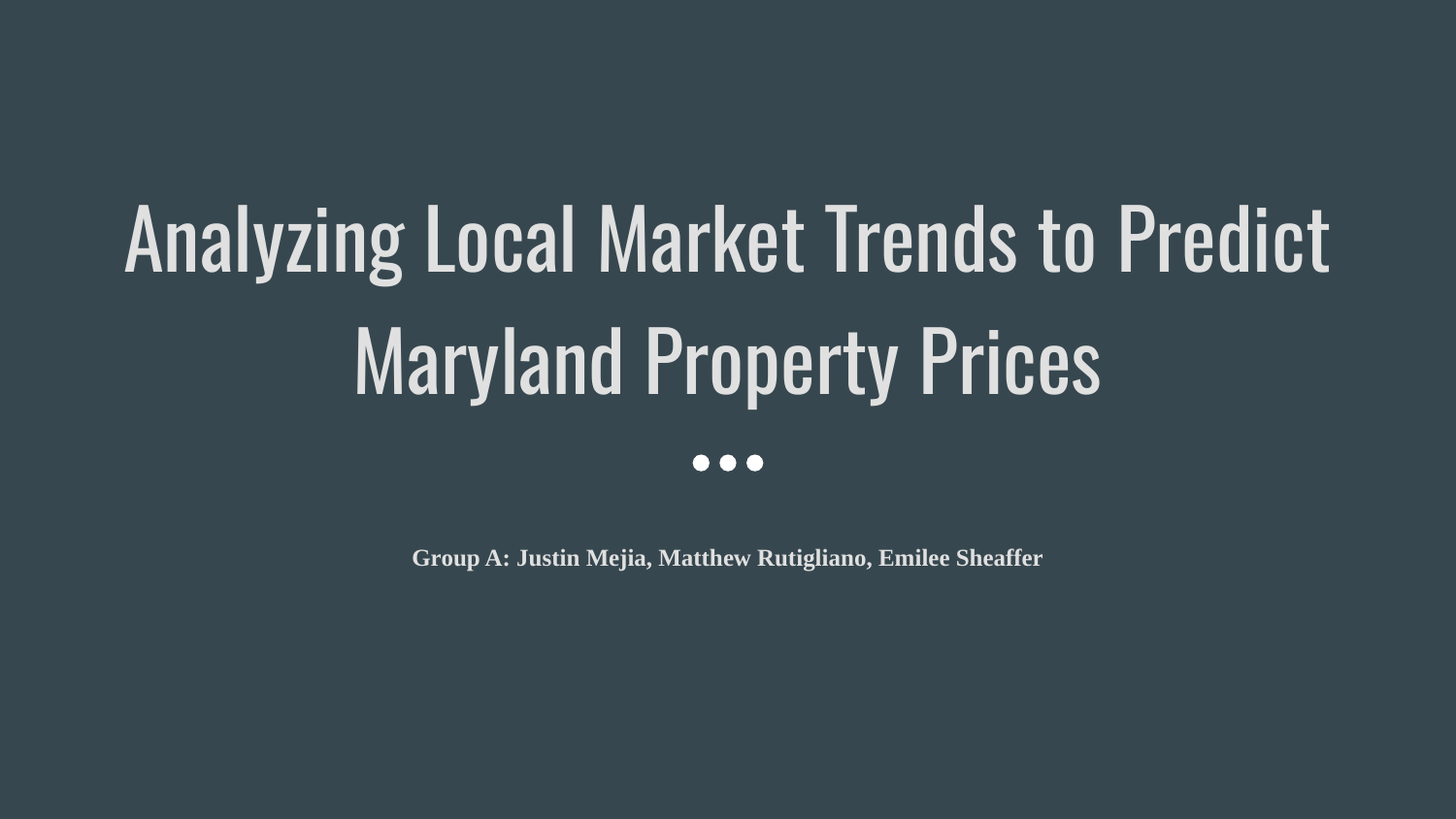

# Analyzing Local Market Trends to Predict Maryland Property Prices
Group A: Justin Mejia, Matthew Rutigliano, Emilee Sheaffer